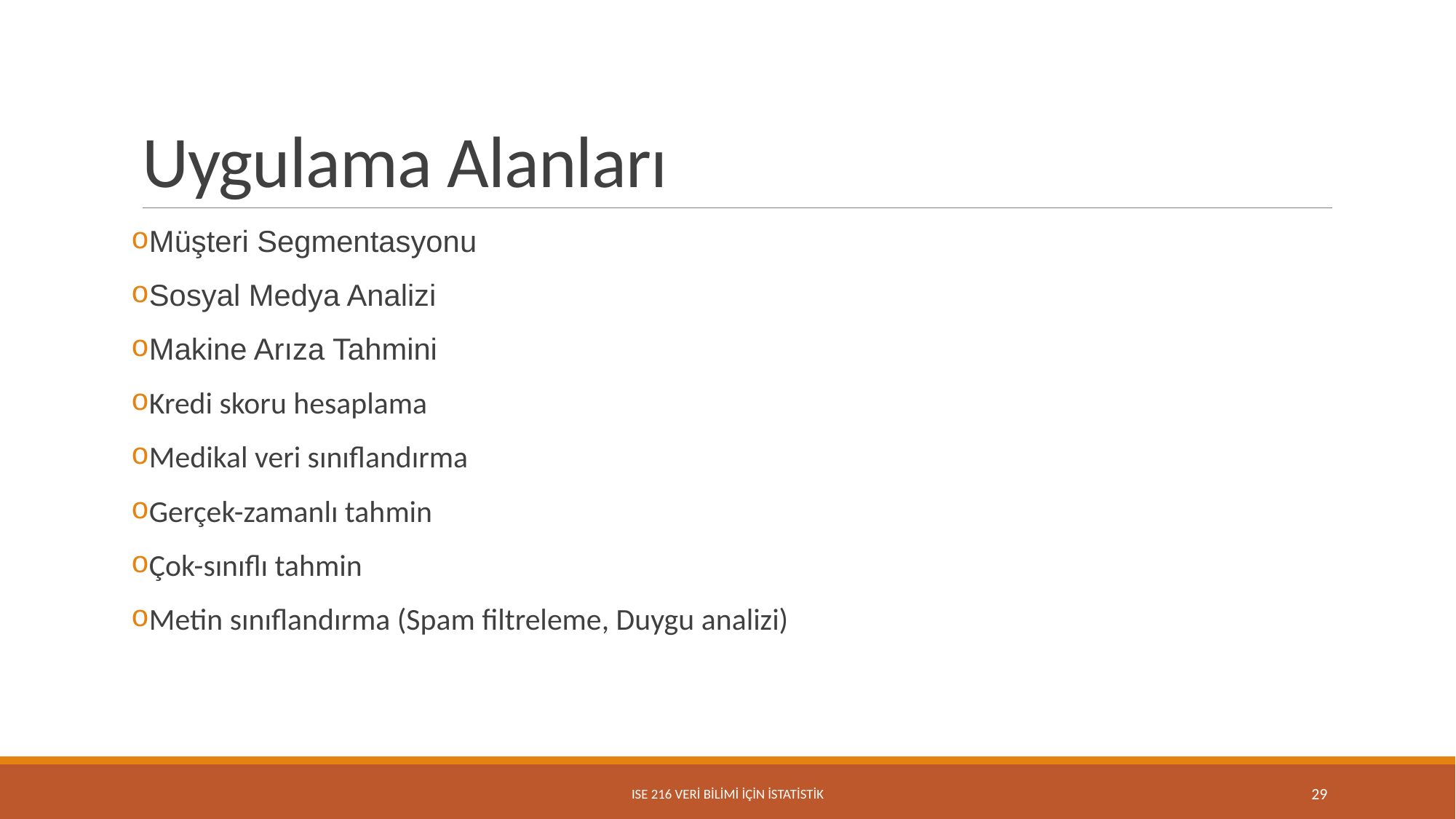

# Uygulama Alanları
Müşteri Segmentasyonu
Sosyal Medya Analizi
Makine Arıza Tahmini
Kredi skoru hesaplama
Medikal veri sınıflandırma
Gerçek-zamanlı tahmin
Çok-sınıflı tahmin
Metin sınıflandırma (Spam filtreleme, Duygu analizi)
ISE 216 VERİ BİLİMİ İÇİN İSTATİSTİK
29